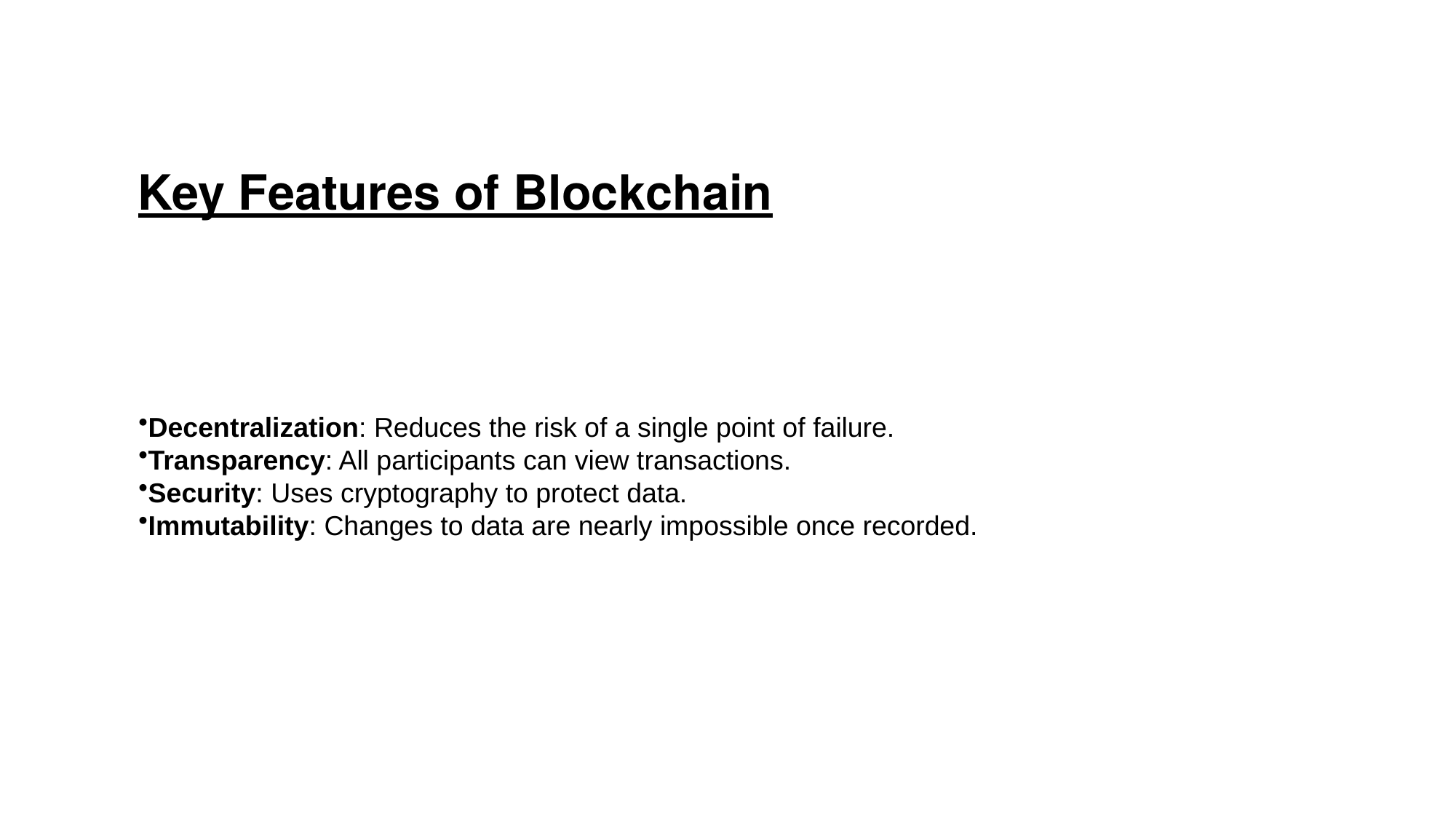

# Key Features of Blockchain
Decentralization: Reduces the risk of a single point of failure.
Transparency: All participants can view transactions.
Security: Uses cryptography to protect data.
Immutability: Changes to data are nearly impossible once recorded.